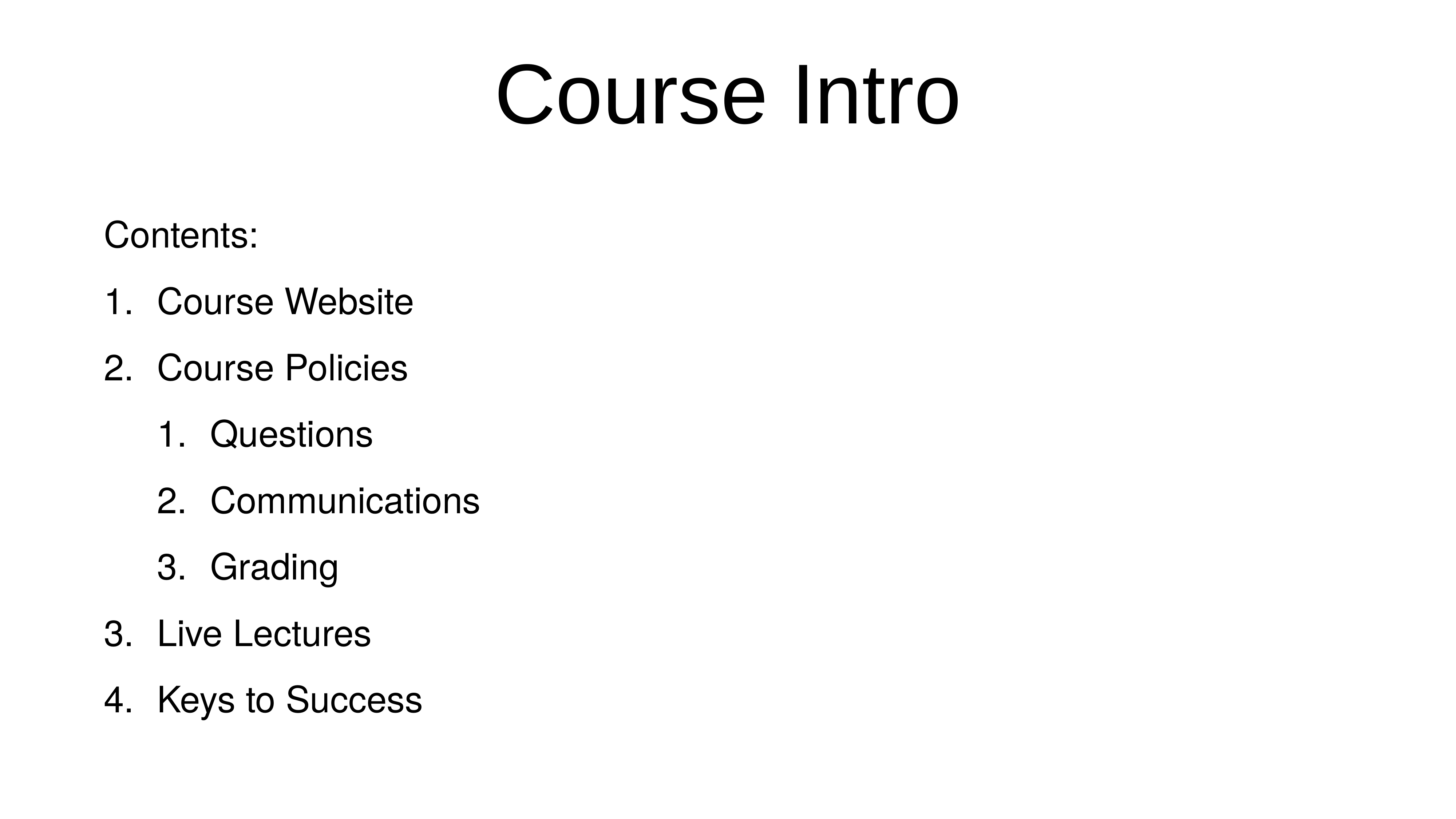

# Course Intro
Contents:
Course Website
Course Policies
Questions
Communications
Grading
Live Lectures
Keys to Success